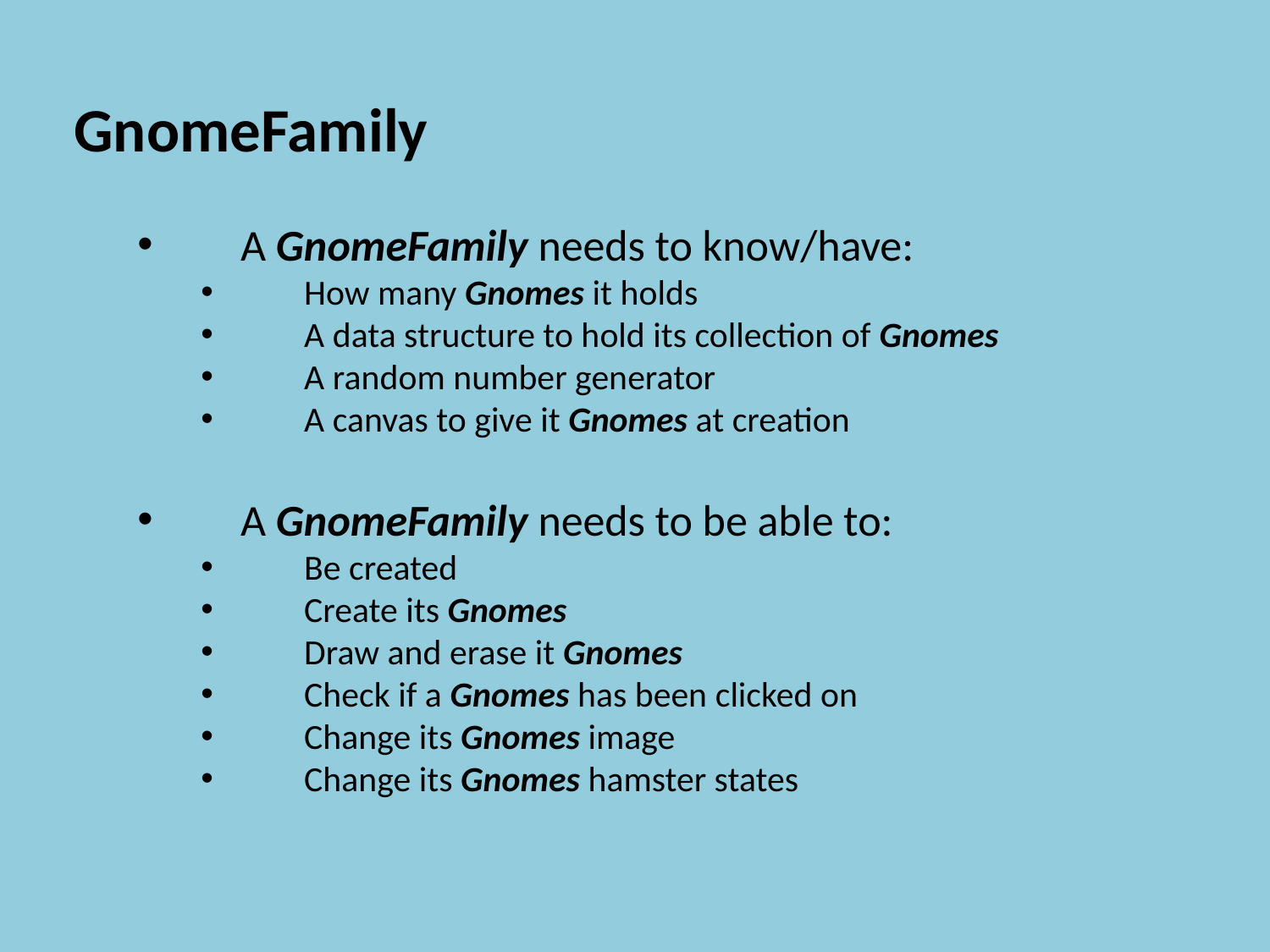

GnomeFamily

A GnomeFamily needs to know/have:
How many Gnomes it holds
A data structure to hold its collection of Gnomes
A random number generator
A canvas to give it Gnomes at creation

A GnomeFamily needs to be able to:
Be created
Create its Gnomes
Draw and erase it Gnomes
Check if a Gnomes has been clicked on
Change its Gnomes image
Change its Gnomes hamster states